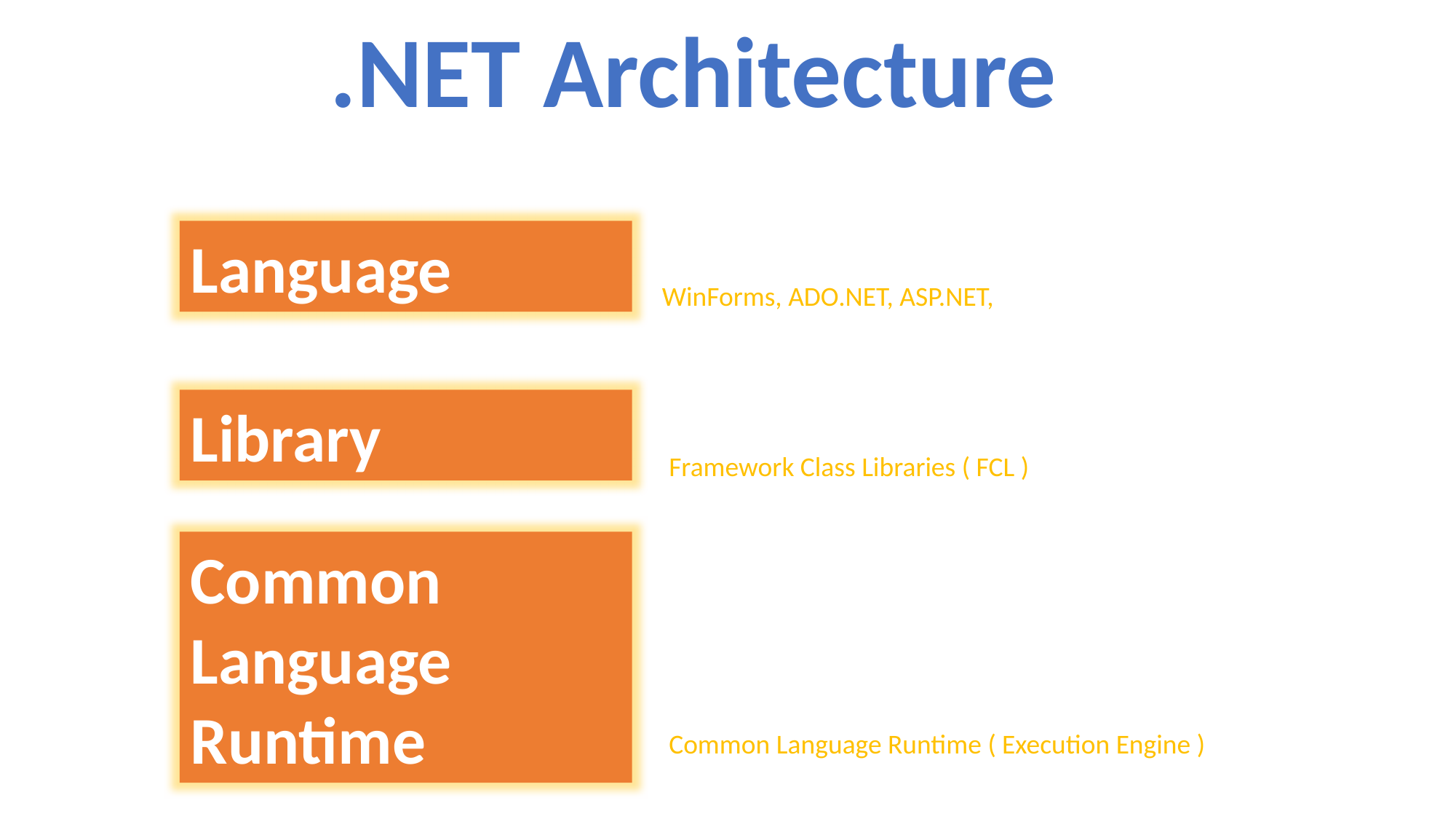

# .NET Architecture
Language
WinForms, ADO.NET, ASP.NET,
Library
Framework Class Libraries ( FCL )
Common Language Runtime
Common Language Runtime ( Execution Engine )